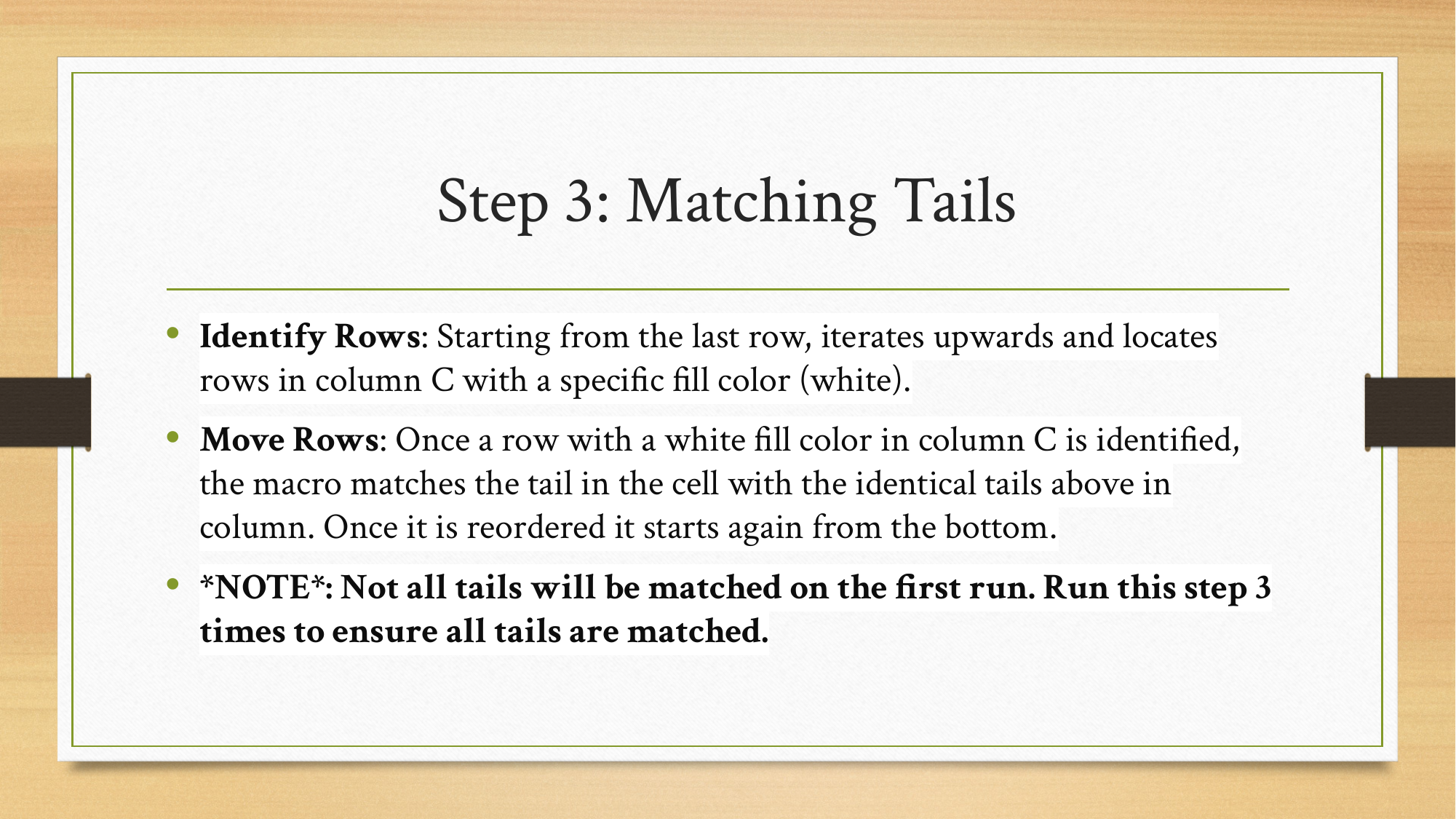

# Step 3: Matching Tails
Identify Rows: Starting from the last row, iterates upwards and locates rows in column C with a specific fill color (white).
Move Rows: Once a row with a white fill color in column C is identified, the macro matches the tail in the cell with the identical tails above in column. Once it is reordered it starts again from the bottom.
*NOTE*: Not all tails will be matched on the first run. Run this step 3 times to ensure all tails are matched.